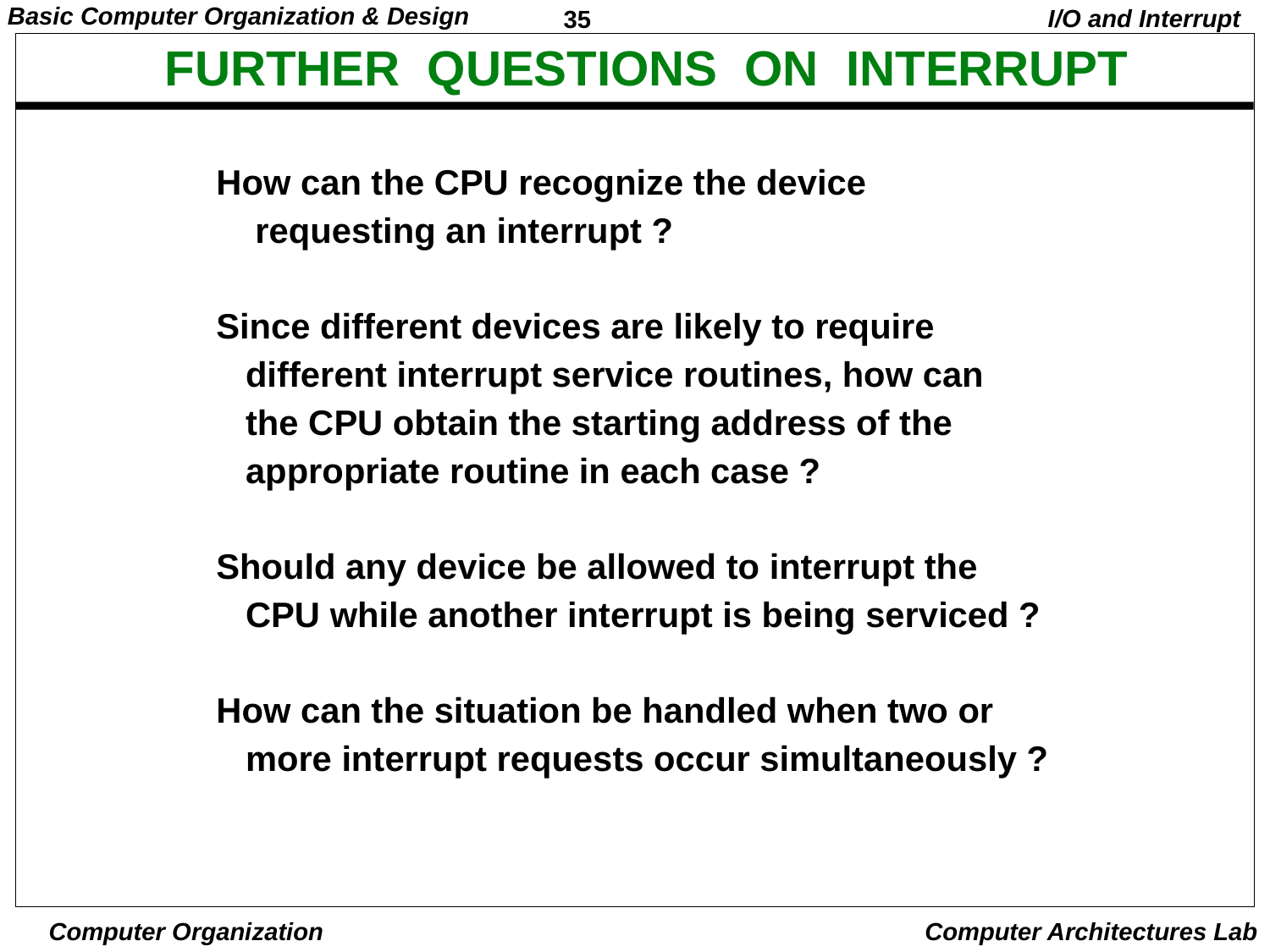

I/O and Interrupt
# FURTHER  QUESTIONS  ON  INTERRUPT
How can the CPU recognize the device
    requesting an interrupt ?

Since different devices are likely to require
   different interrupt service routines, how can
   the CPU obtain the starting address of the
   appropriate routine in each case ?

Should any device be allowed to interrupt the
   CPU while another interrupt is being serviced ?

How can the situation be handled when two or
   more interrupt requests occur simultaneously ?